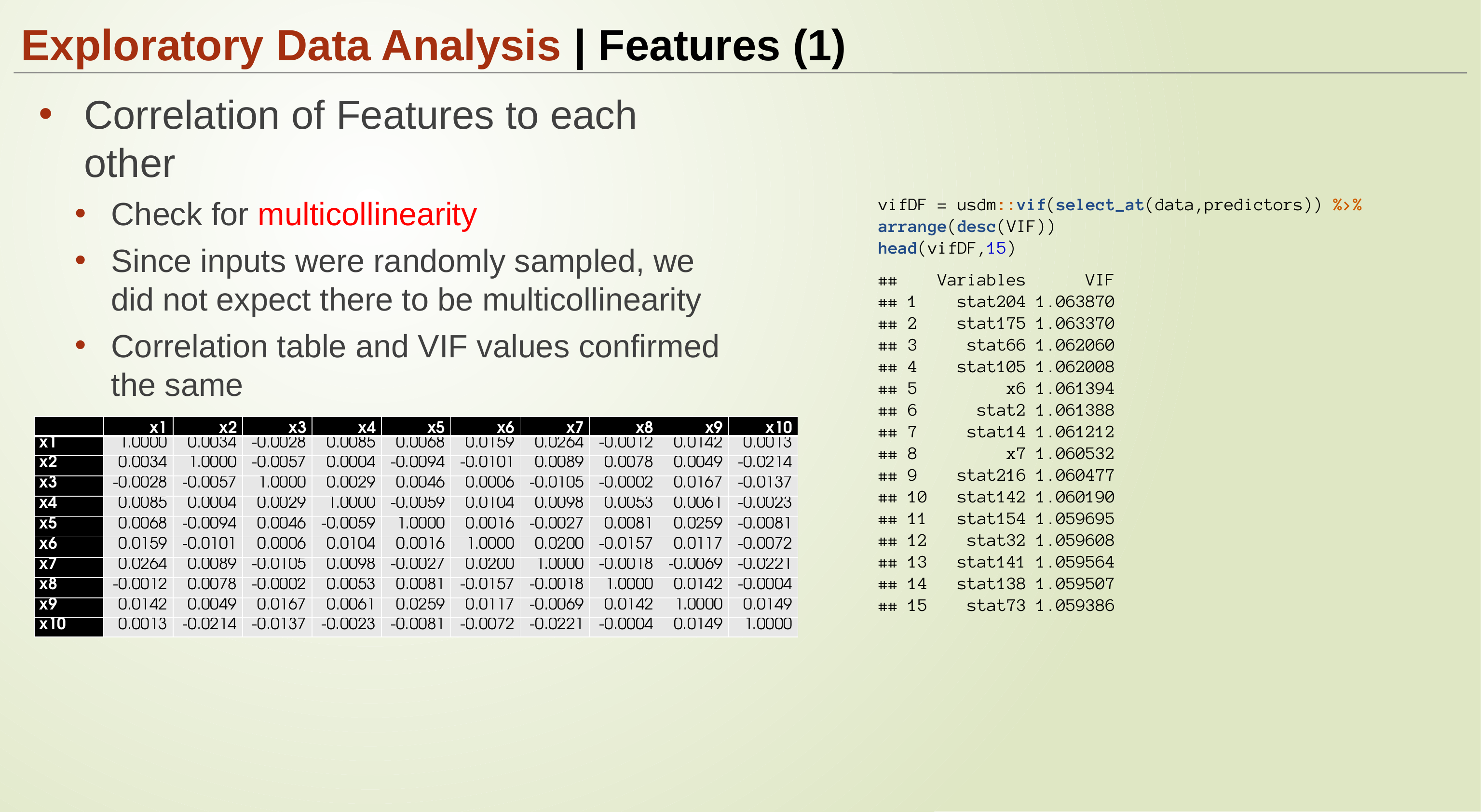

# Exploratory Data Analysis | Features (1)
Correlation of Features to each other
Check for multicollinearity
Since inputs were randomly sampled, we did not expect there to be multicollinearity
Correlation table and VIF values confirmed the same
vifDF = usdm::vif(select_at(data,predictors)) %>% arrange(desc(VIF))
head(vifDF,15)
##    Variables      VIF ## 1    stat204 1.063870 ## 2    stat175 1.063370 ## 3     stat66 1.062060 ## 4    stat105 1.062008 ## 5         x6 1.061394 ## 6      stat2 1.061388 ## 7     stat14 1.061212 ## 8         x7 1.060532 ## 9    stat216 1.060477 ## 10   stat142 1.060190 ## 11   stat154 1.059695 ## 12    stat32 1.059608 ## 13   stat141 1.059564 ## 14   stat138 1.059507 ## 15    stat73 1.059386
|  | x1 | x2 | x3 | x4 | x5 | x6 | x7 | x8 | x9 | x10 |
| --- | --- | --- | --- | --- | --- | --- | --- | --- | --- | --- |
| x1 | 1.0000 | 0.0034 | -0.0028 | 0.0085 | 0.0068 | 0.0159 | 0.0264 | -0.0012 | 0.0142 | 0.0013 |
| x2 | 0.0034 | 1.0000 | -0.0057 | 0.0004 | -0.0094 | -0.0101 | 0.0089 | 0.0078 | 0.0049 | -0.0214 |
| x3 | -0.0028 | -0.0057 | 1.0000 | 0.0029 | 0.0046 | 0.0006 | -0.0105 | -0.0002 | 0.0167 | -0.0137 |
| x4 | 0.0085 | 0.0004 | 0.0029 | 1.0000 | -0.0059 | 0.0104 | 0.0098 | 0.0053 | 0.0061 | -0.0023 |
| x5 | 0.0068 | -0.0094 | 0.0046 | -0.0059 | 1.0000 | 0.0016 | -0.0027 | 0.0081 | 0.0259 | -0.0081 |
| x6 | 0.0159 | -0.0101 | 0.0006 | 0.0104 | 0.0016 | 1.0000 | 0.0200 | -0.0157 | 0.0117 | -0.0072 |
| x7 | 0.0264 | 0.0089 | -0.0105 | 0.0098 | -0.0027 | 0.0200 | 1.0000 | -0.0018 | -0.0069 | -0.0221 |
| x8 | -0.0012 | 0.0078 | -0.0002 | 0.0053 | 0.0081 | -0.0157 | -0.0018 | 1.0000 | 0.0142 | -0.0004 |
| x9 | 0.0142 | 0.0049 | 0.0167 | 0.0061 | 0.0259 | 0.0117 | -0.0069 | 0.0142 | 1.0000 | 0.0149 |
| x10 | 0.0013 | -0.0214 | -0.0137 | -0.0023 | -0.0081 | -0.0072 | -0.0221 | -0.0004 | 0.0149 | 1.0000 |